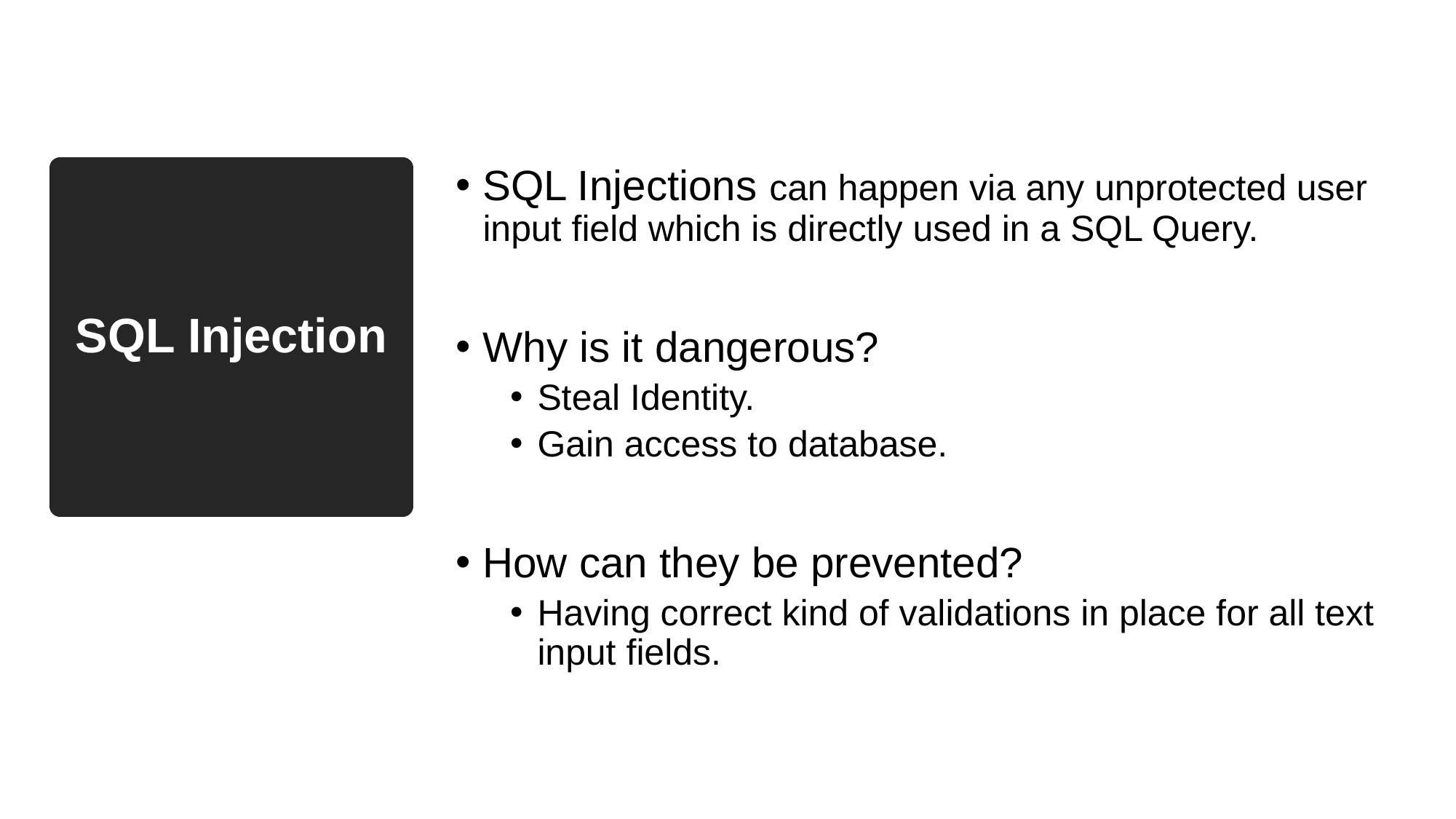

SQL Injections can happen via any unprotected user input field which is directly used in a SQL Query.

Why is it dangerous?
Steal Identity.
Gain access to database.

How can they be prevented?
Having correct kind of validations in place for all text input fields.

# SQL Injection